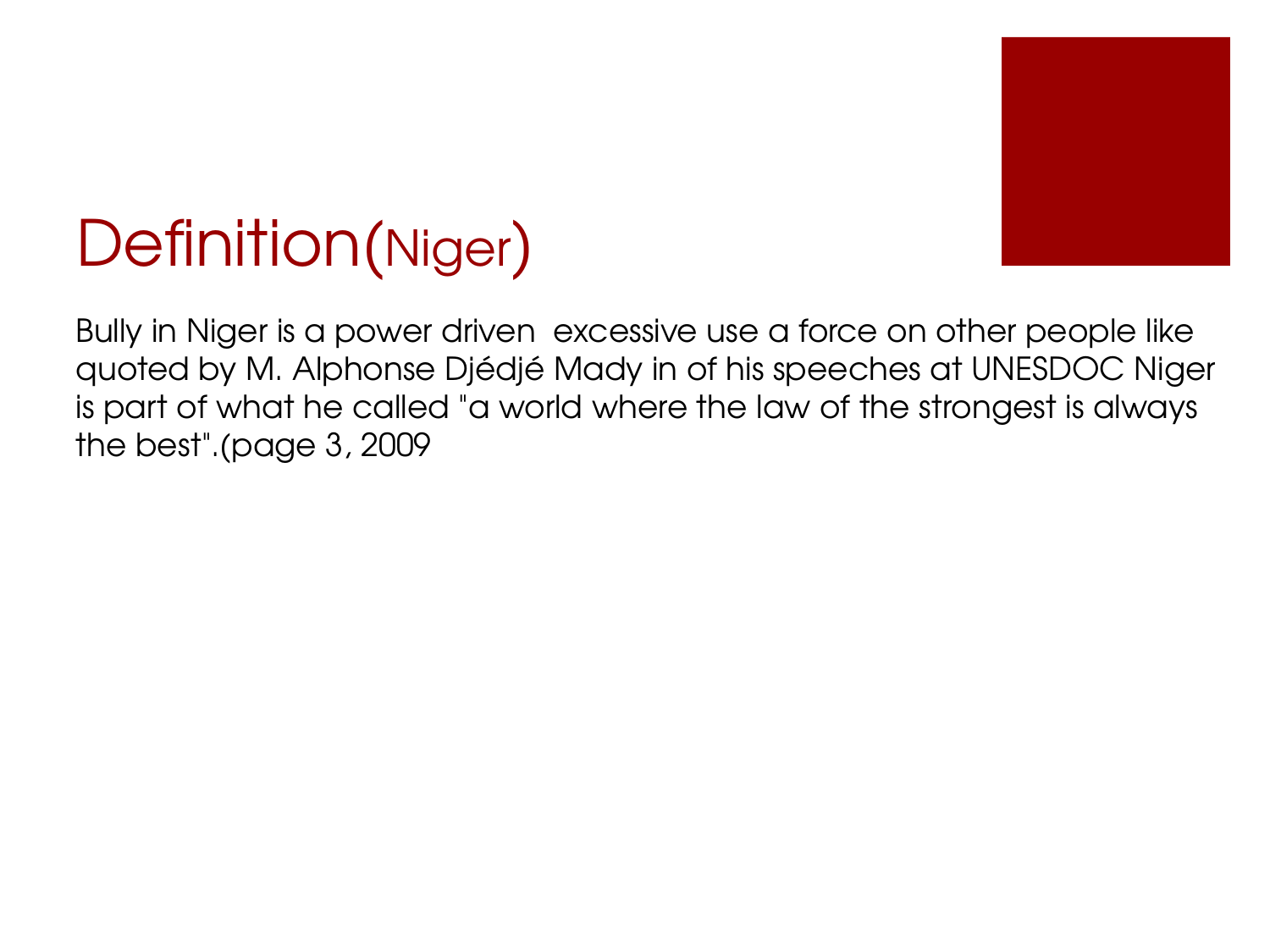

# Definition(Niger)
Bully in Niger is a power driven  excessive use a force on other people like quoted by M. Alphonse Djédjé Mady in of his speeches at UNESDOC Niger is part of what he called "a world where the law of the strongest is always the best".(page 3, 2009